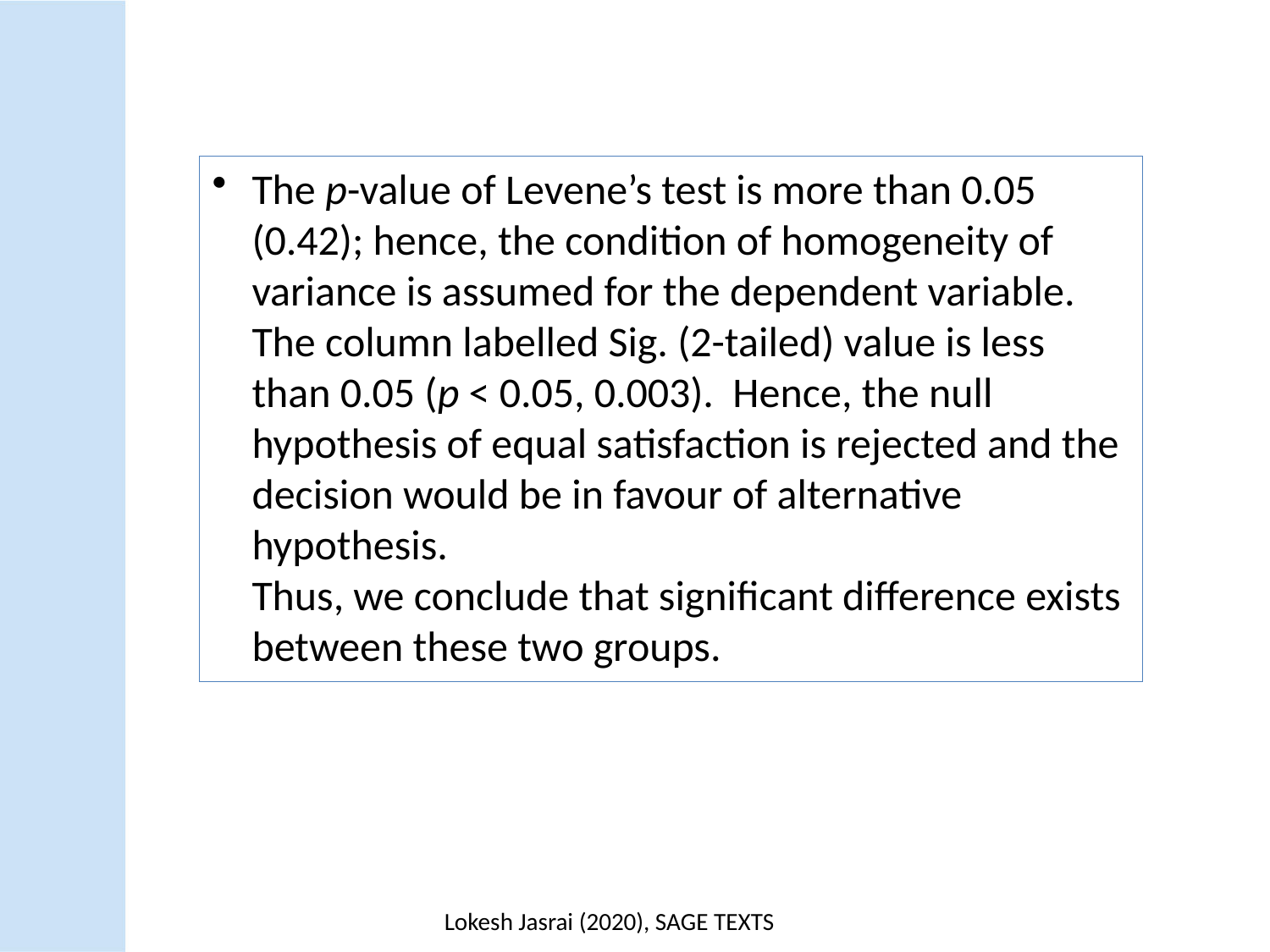

The p-value of Levene’s test is more than 0.05 (0.42); hence, the condition of homogeneity of variance is assumed for the dependent variable.
The column labelled Sig. (2-tailed) value is less than 0.05 (p < 0.05, 0.003).  Hence, the null hypothesis of equal satisfaction is rejected and the decision would be in favour of alternative hypothesis.
Thus, we conclude that significant difference exists between these two groups.
Lokesh Jasrai (2020), SAGE TEXTS